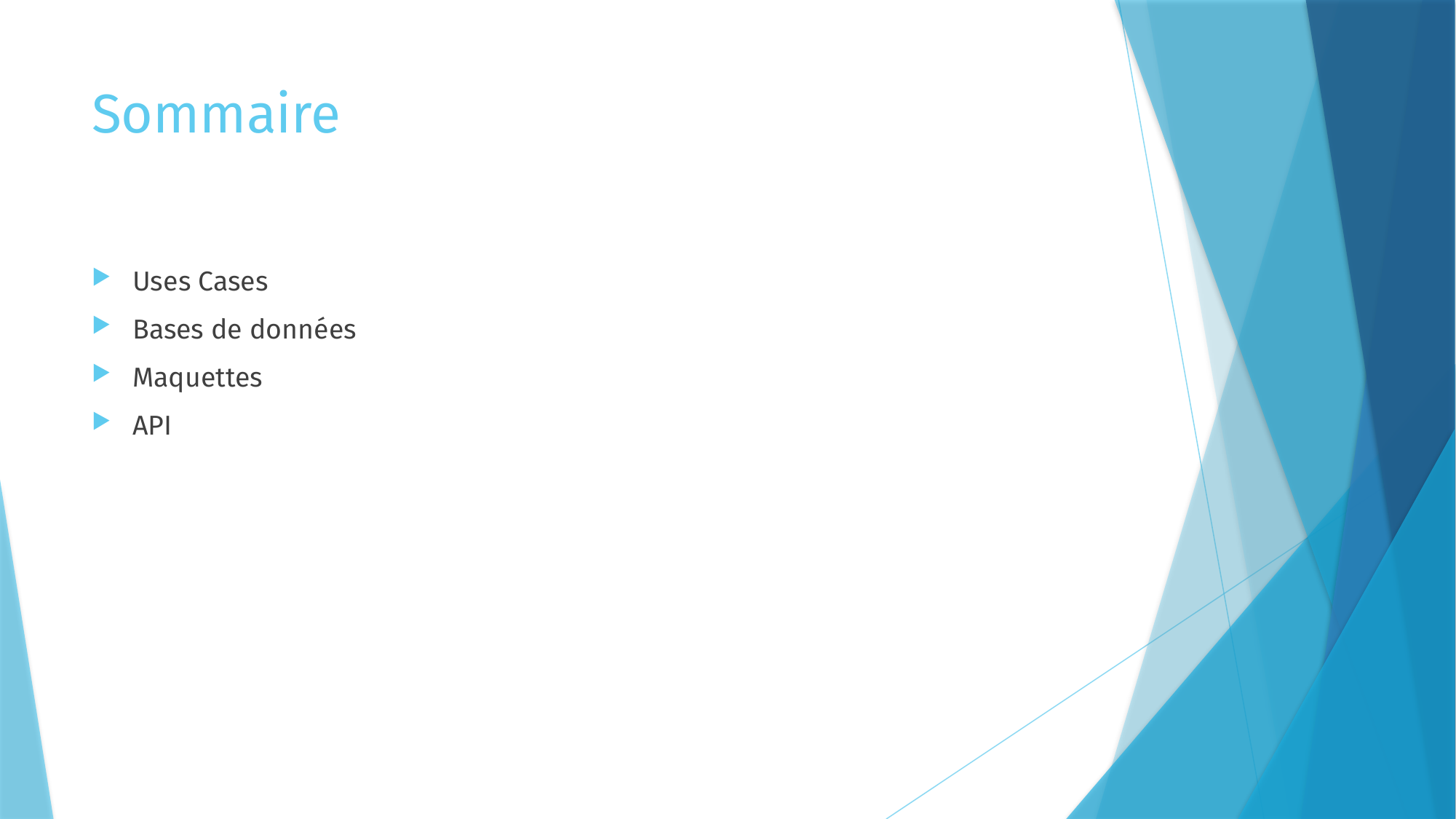

# Sommaire
Uses Cases
Bases de données
Maquettes
API